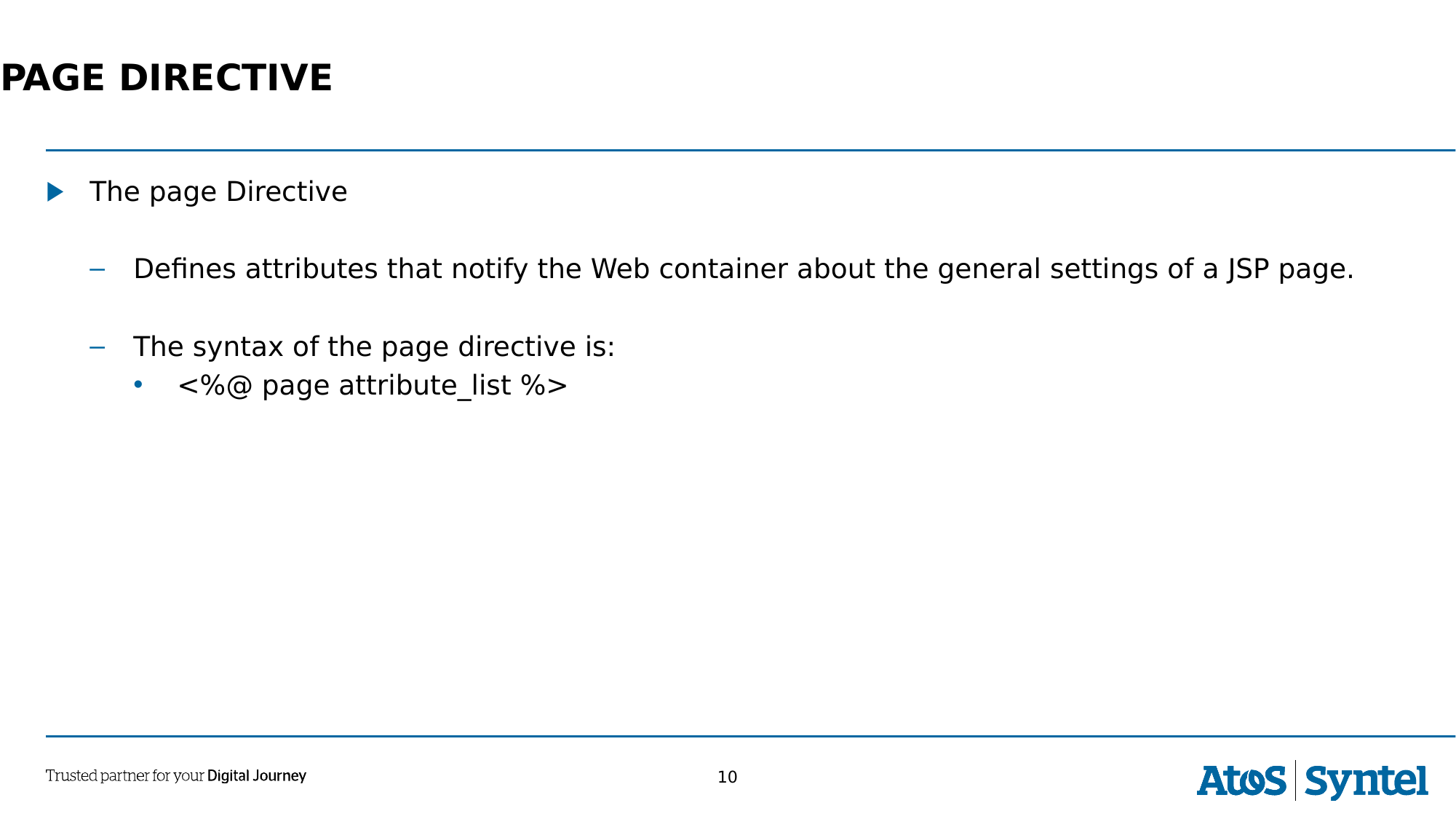

PAGE DIRECTIVE

The page Directive

Defines attributes that notify the Web container about the general settings of a JSP page.

The syntax of the page directive is:
<%@ page attribute_list %>